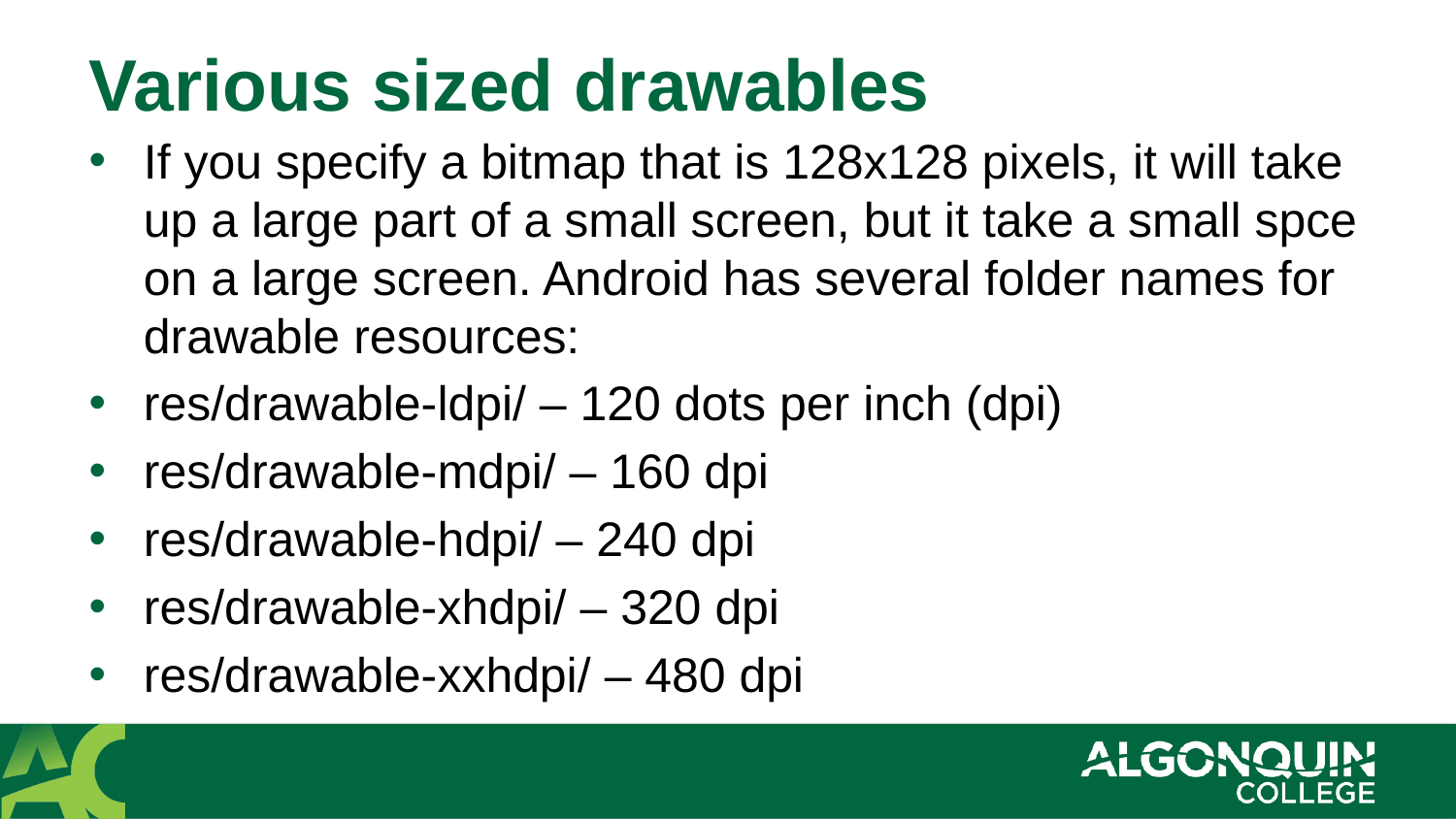

# Various sized drawables
If you specify a bitmap that is 128x128 pixels, it will take up a large part of a small screen, but it take a small spce on a large screen. Android has several folder names for drawable resources:
res/drawable-ldpi/ – 120 dots per inch (dpi)
res/drawable-mdpi/ – 160 dpi
res/drawable-hdpi/ – 240 dpi
res/drawable-xhdpi/ – 320 dpi
res/drawable-xxhdpi/ – 480 dpi